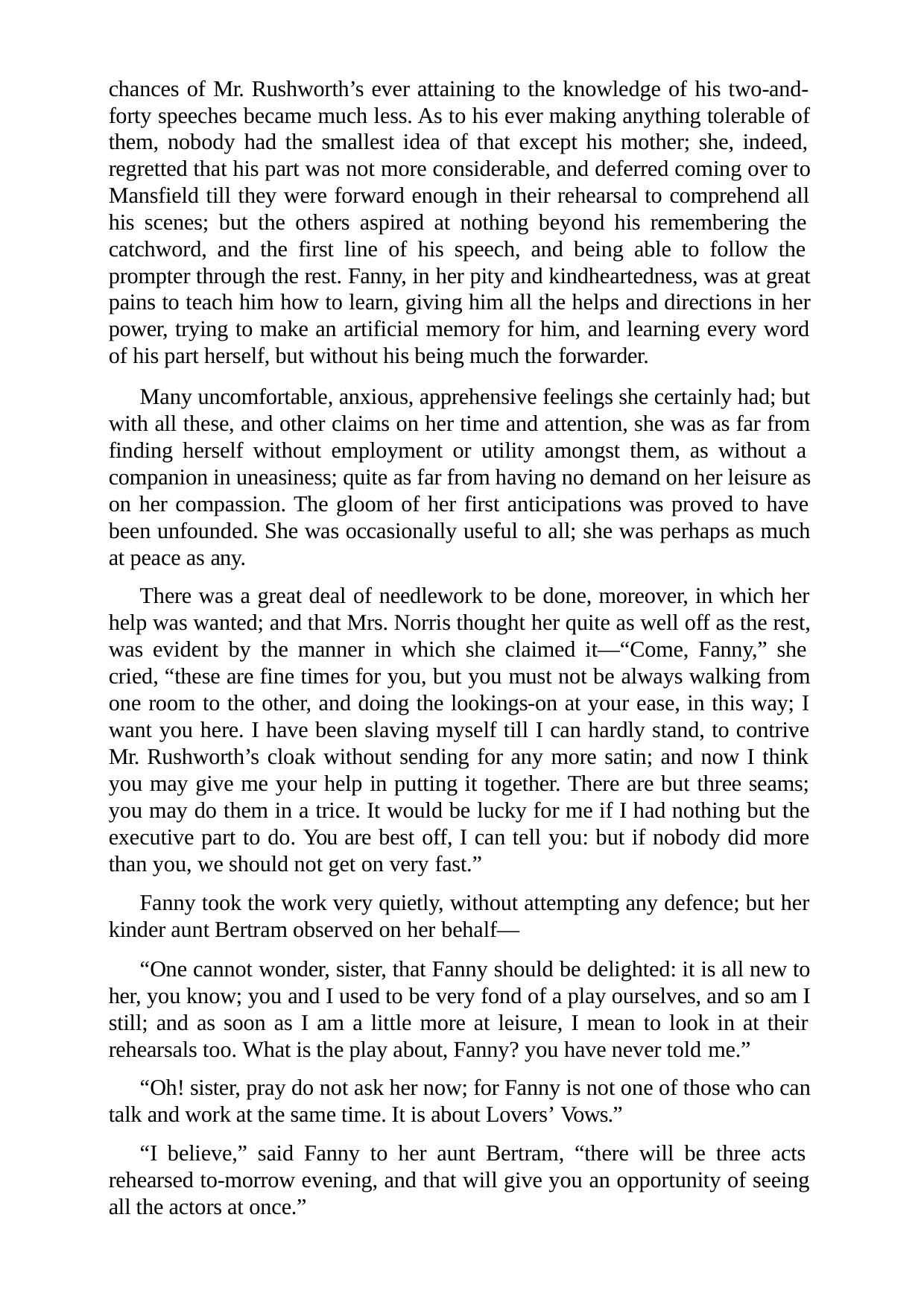

chances of Mr. Rushworth’s ever attaining to the knowledge of his two-and-  forty speeches became much less. As to his ever making anything tolerable of  them, nobody had the smallest idea of that except his mother; she, indeed,  regretted that his part was not more considerable, and deferred coming over to  Mansfield till they were forward enough in their rehearsal to comprehend all  his scenes; but the others aspired at nothing beyond his remembering the  catchword, and the first line of his speech, and being able to follow the  prompter through the rest. Fanny, in her pity and kindheartedness, was at great  pains to teach him how to learn, giving him all the helps and directions in her  power, trying to make an artificial memory for him, and learning every word  of his part herself, but without his being much the forwarder.
Many uncomfortable, anxious, apprehensive feelings she certainly had; but  with all these, and other claims on her time and attention, she was as far from  finding herself without employment or utility amongst them, as without a  companion in uneasiness; quite as far from having no demand on her leisure as  on her compassion. The gloom of her first anticipations was proved to have  been unfounded. She was occasionally useful to all; she was perhaps as much  at peace as any.
There was a great deal of needlework to be done, moreover, in which her  help was wanted; and that Mrs. Norris thought her quite as well off as the rest,  was evident by the manner in which she claimed it—“Come, Fanny,” she  cried, “these are fine times for you, but you must not be always walking from  one room to the other, and doing the lookings-on at your ease, in this way; I  want you here. I have been slaving myself till I can hardly stand, to contrive  Mr. Rushworth’s cloak without sending for any more satin; and now I think  you may give me your help in putting it together. There are but three seams;  you may do them in a trice. It would be lucky for me if I had nothing but the  executive part to do. You are best off, I can tell you: but if nobody did more  than you, we should not get on very fast.”
Fanny took the work very quietly, without attempting any defence; but her  kinder aunt Bertram observed on her behalf—
“One cannot wonder, sister, that Fanny should be delighted: it is all new to  her, you know; you and I used to be very fond of a play ourselves, and so am I  still; and as soon as I am a little more at leisure, I mean to look in at their  rehearsals too. What is the play about, Fanny? you have never told me.”
“Oh! sister, pray do not ask her now; for Fanny is not one of those who can  talk and work at the same time. It is about Lovers’ Vows.”
“I believe,” said Fanny to her aunt Bertram, “there will be three acts  rehearsed to-morrow evening, and that will give you an opportunity of seeing  all the actors at once.”